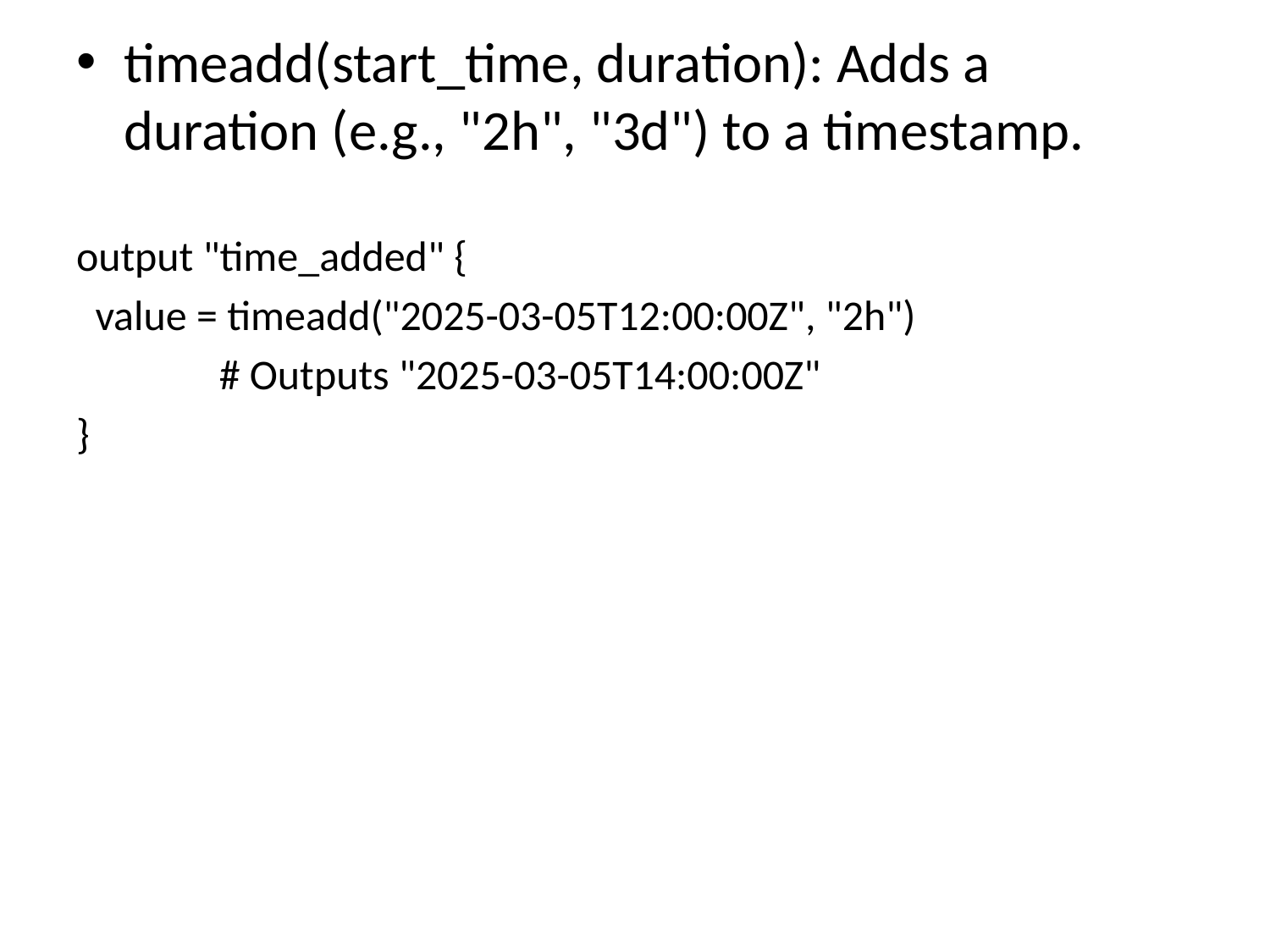

timeadd(start_time, duration): Adds a duration (e.g., "2h", "3d") to a timestamp.

output "time_added" {
  value = timeadd("2025-03-05T12:00:00Z", "2h")
               # Outputs "2025-03-05T14:00:00Z"
}